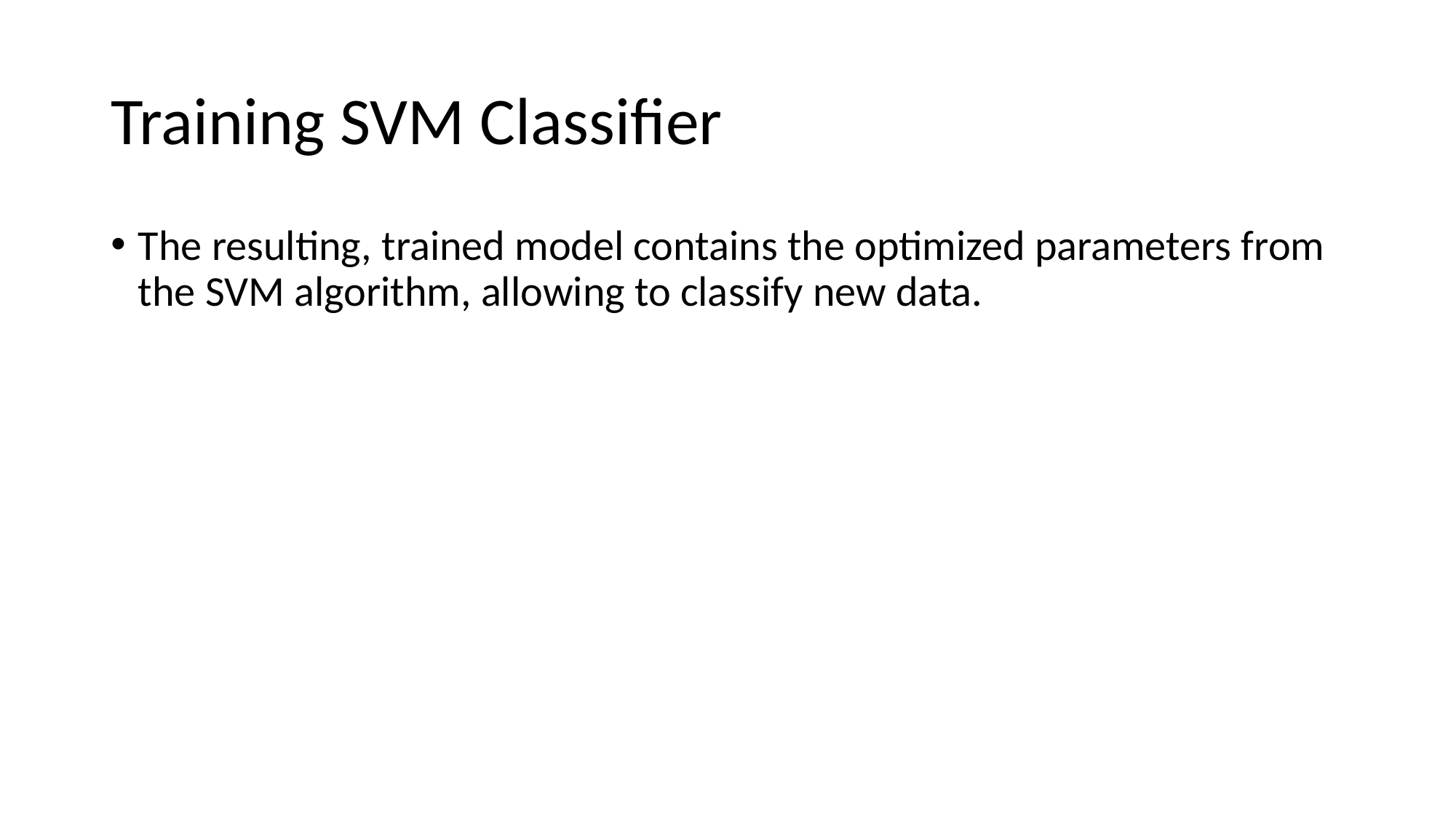

# Training SVM Classifier
The resulting, trained model contains the optimized parameters from the SVM algorithm, allowing to classify new data.